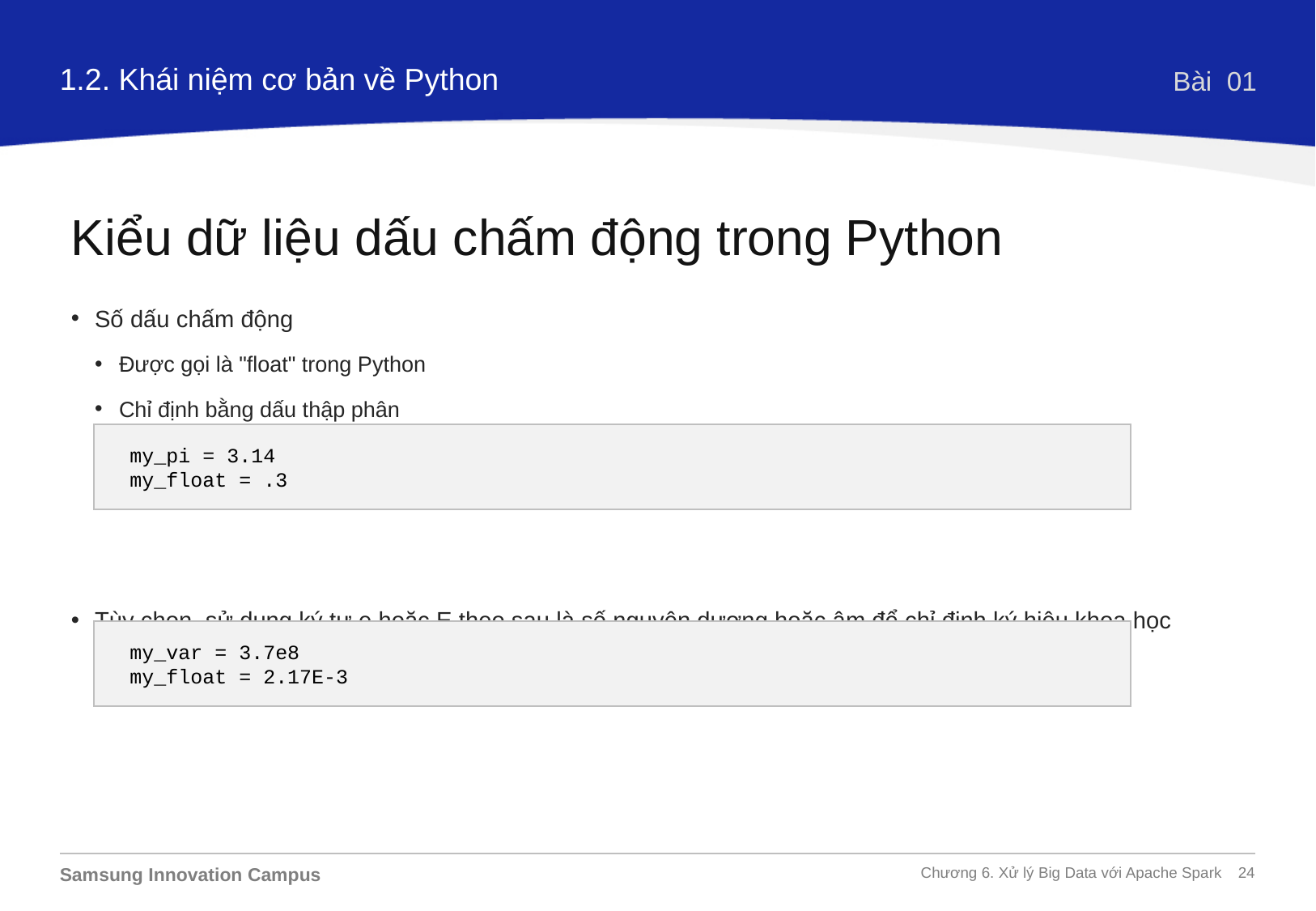

1.2. Khái niệm cơ bản về Python
Bài  01
Kiểu dữ liệu dấu chấm động trong Python
Số dấu chấm động
Được gọi là "float" trong Python
Chỉ định bằng dấu thập phân

Tùy chọn, sử dụng ký tự e hoặc E theo sau là số nguyên dương hoặc âm để chỉ định ký hiệu khoa học

my_pi = 3.14
my_float = .3
my_var = 3.7e8
my_float = 2.17E-3